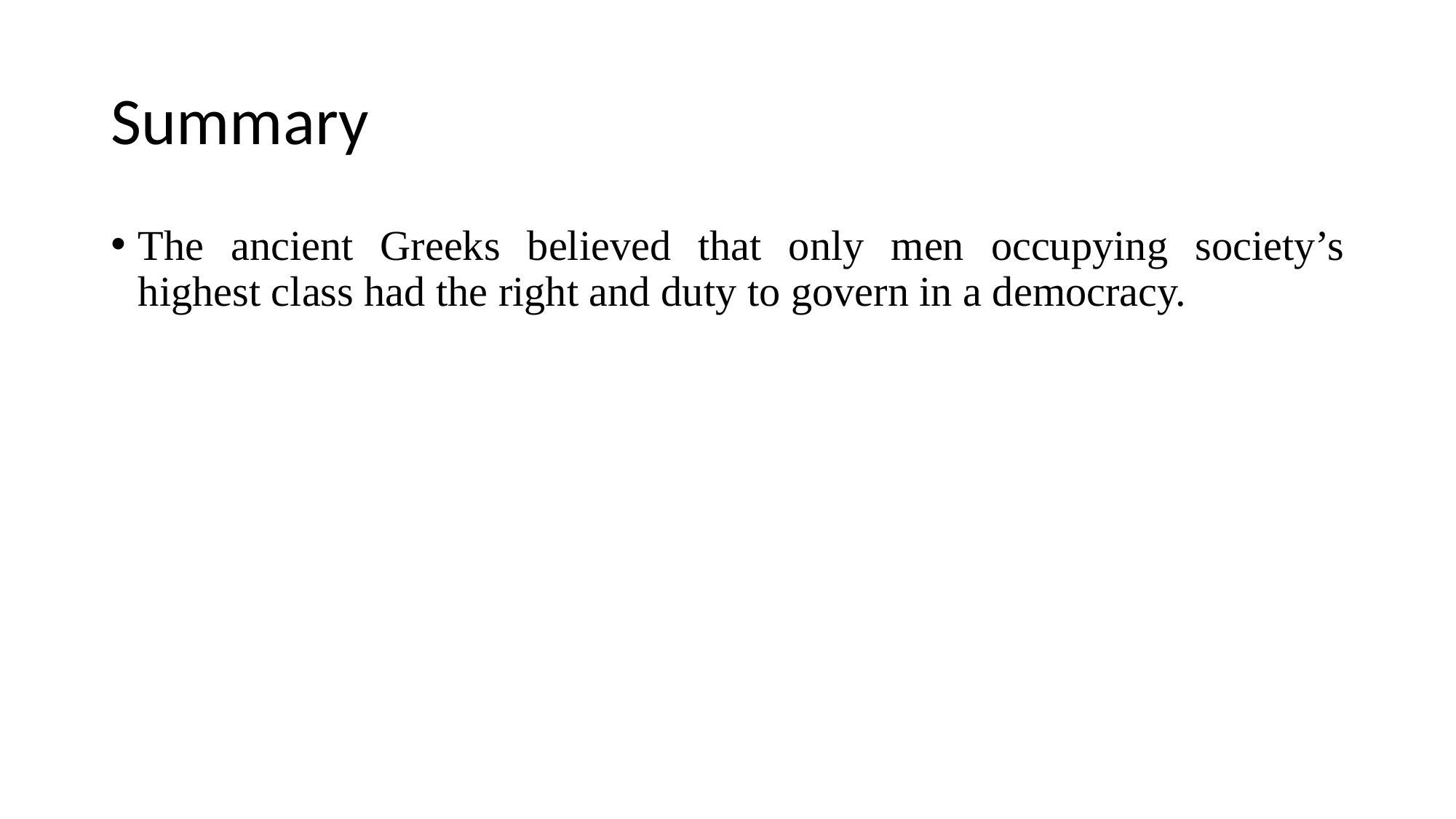

# Summary
The ancient Greeks believed that only men occupying society’s highest class had the right and duty to govern in a democracy.